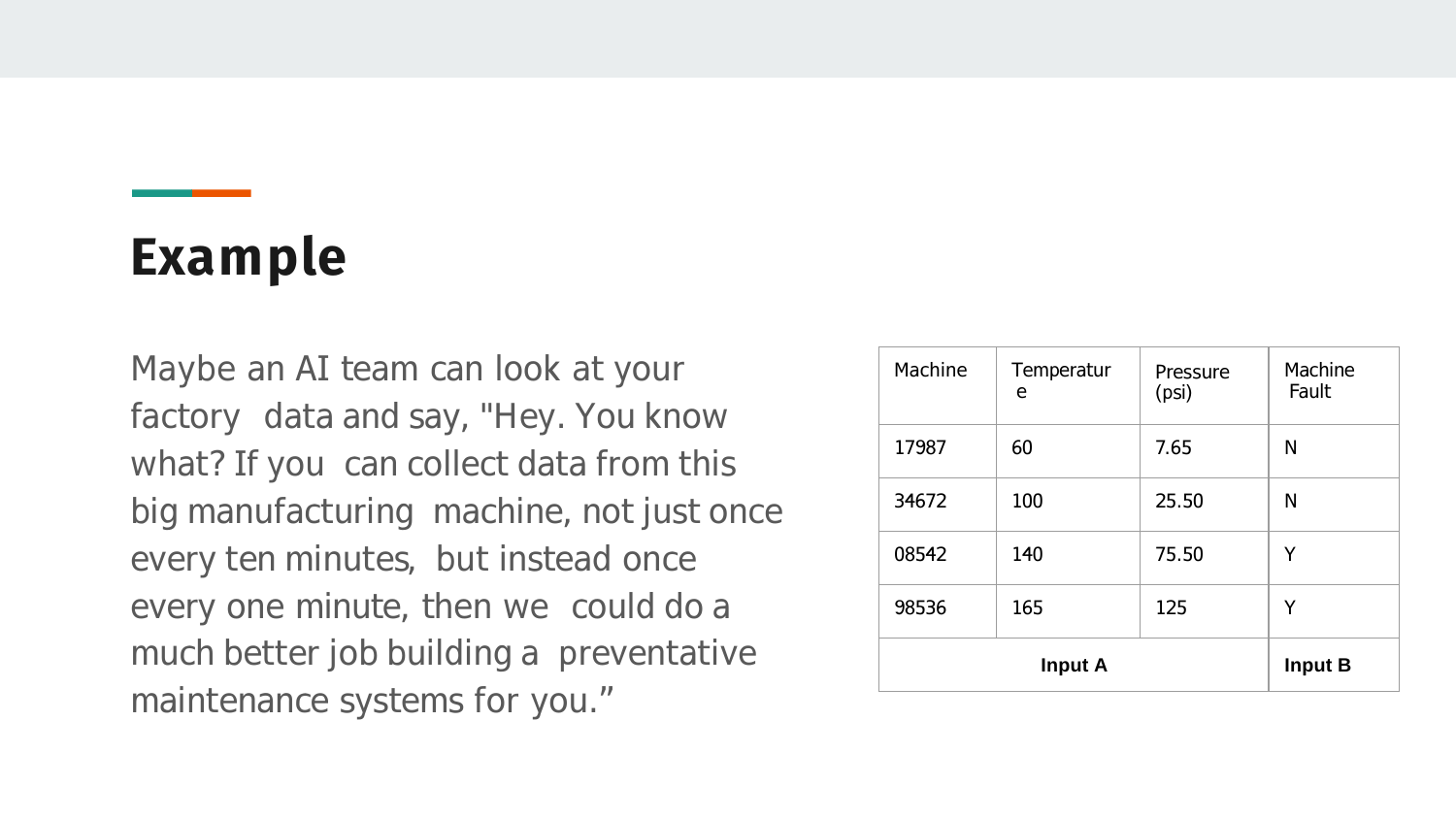

# Example
Maybe an AI team can look at your factory  data and say, "Hey. You know what? If you  can collect data from this big manufacturing  machine, not just once every ten minutes,  but instead once every one minute, then we  could do a much better job building a  preventative maintenance systems for you.”
| Machine | Temperatur e | Pressure (psi) | Machine Fault |
| --- | --- | --- | --- |
| 17987 | 60 | 7.65 | N |
| 34672 | 100 | 25.50 | N |
| 08542 | 140 | 75.50 | Y |
| 98536 | 165 | 125 | Y |
| Input A |  |  | Input B |